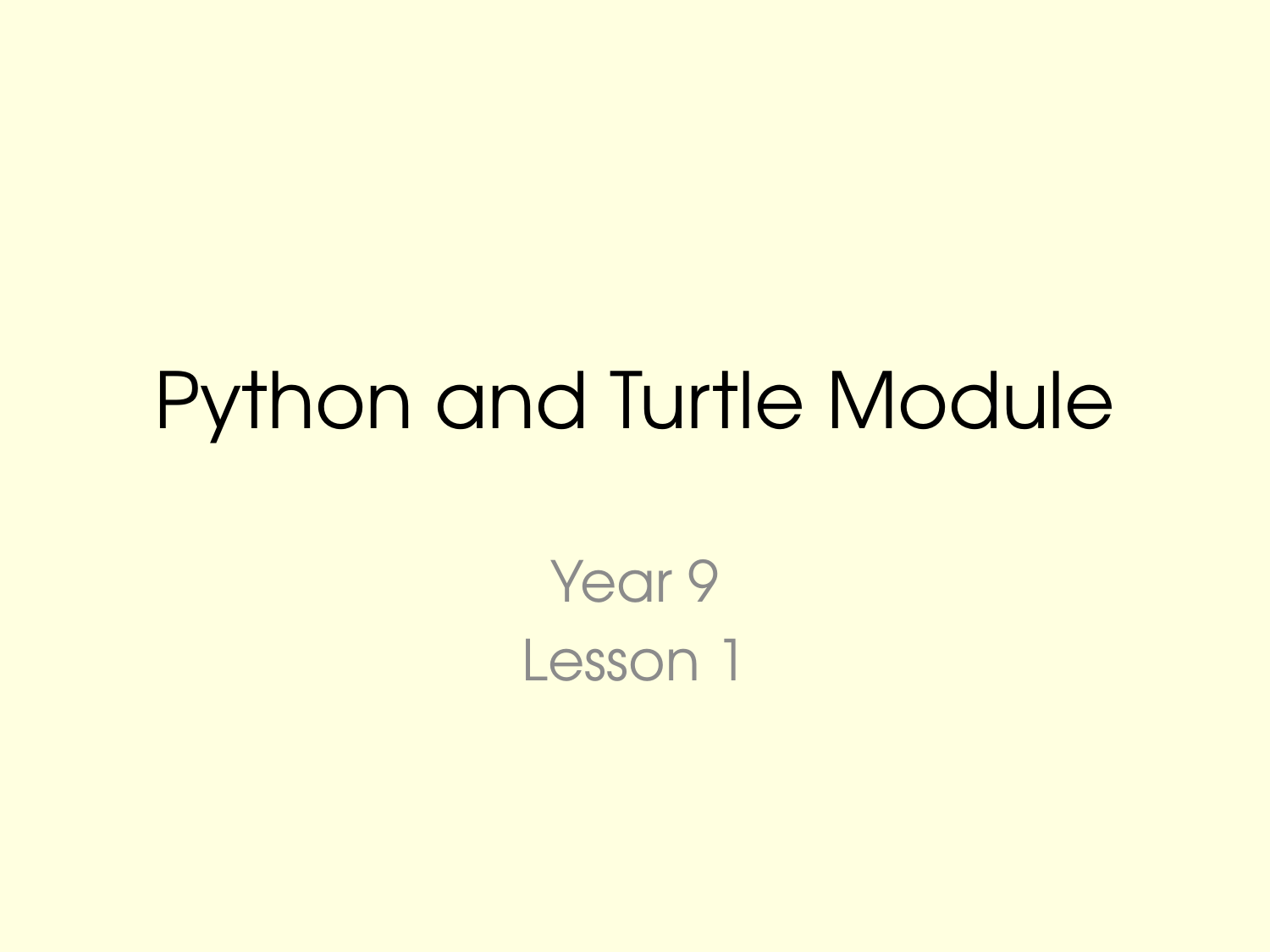

# Python and Turtle Module
Year 9
Lesson 1